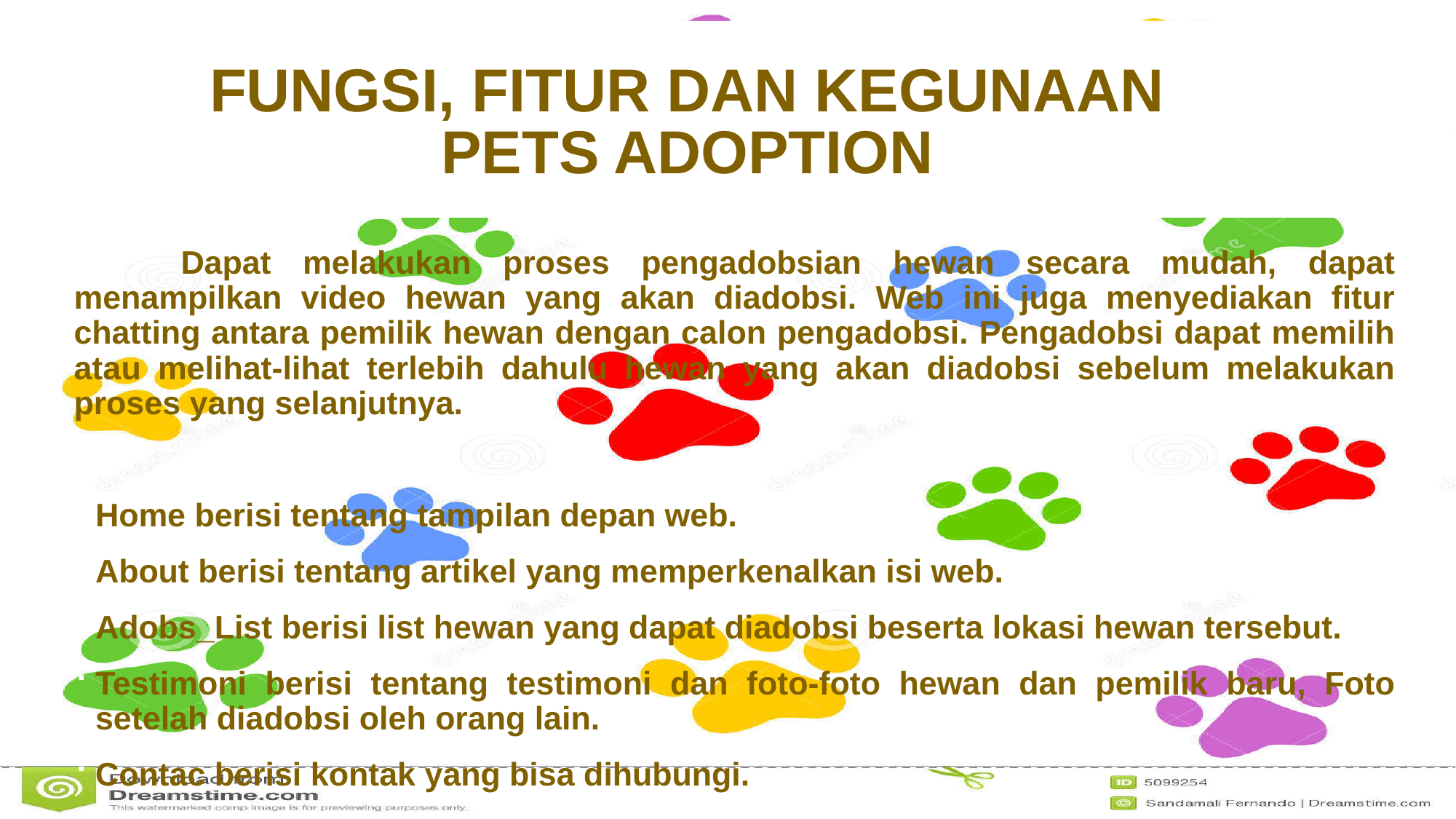

# Fungsi, Fitur dan Kegunaan pets adoption
	Dapat melakukan proses pengadobsian hewan secara mudah, dapat menampilkan video hewan yang akan diadobsi. Web ini juga menyediakan fitur chatting antara pemilik hewan dengan calon pengadobsi. Pengadobsi dapat memilih atau melihat-lihat terlebih dahulu hewan yang akan diadobsi sebelum melakukan proses yang selanjutnya.

Home berisi tentang tampilan depan web.
About berisi tentang artikel yang memperkenalkan isi web.
Adobs_List berisi list hewan yang dapat diadobsi beserta lokasi hewan tersebut.
Testimoni berisi tentang testimoni dan foto-foto hewan dan pemilik baru, Foto setelah diadobsi oleh orang lain.
Contac berisi kontak yang bisa dihubungi.